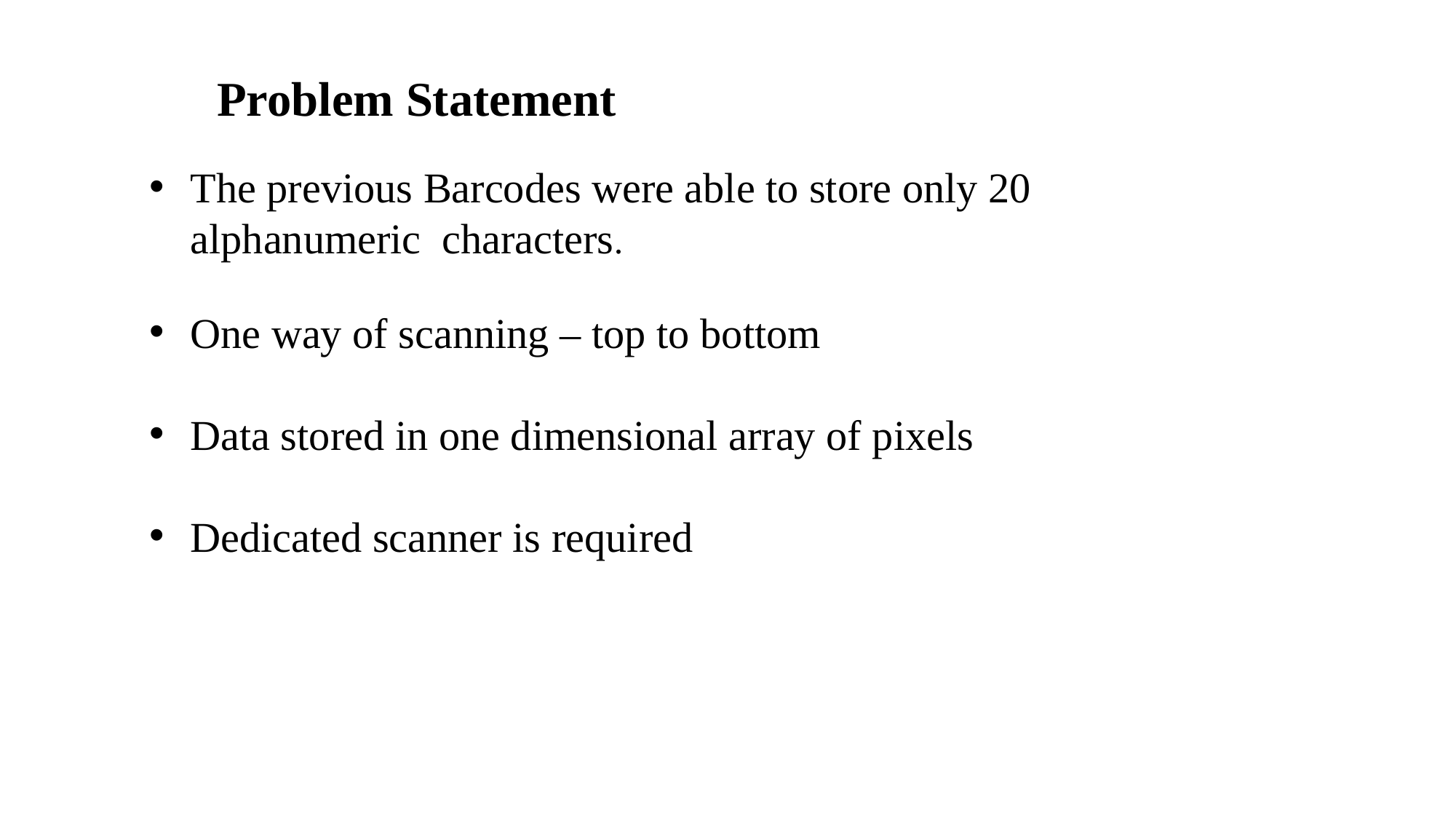

Problem Statement
The previous Barcodes were able to store only 20 alphanumeric  characters.

One way of scanning – top to bottom

Data stored in one dimensional array of pixels

Dedicated scanner is required